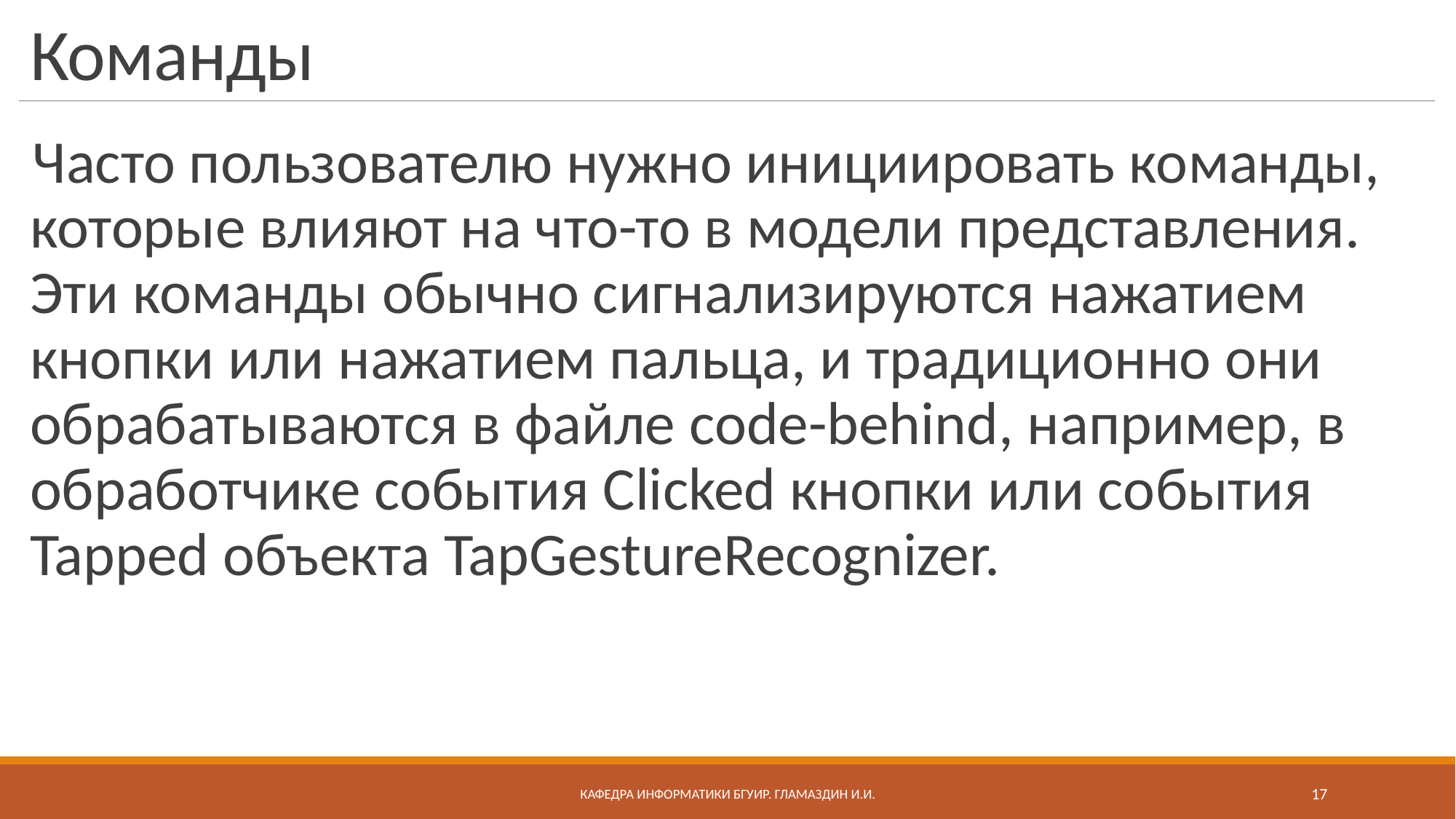

# Команды
Часто пользователю нужно инициировать команды, которые влияют на что-то в модели представления. Эти команды обычно сигнализируются нажатием кнопки или нажатием пальца, и традиционно они обрабатываются в файле code-behind, например, в обработчике события Clicked кнопки или события Tapped объекта TapGestureRecognizer.
Кафедра информатики бгуир. Гламаздин И.и.
17